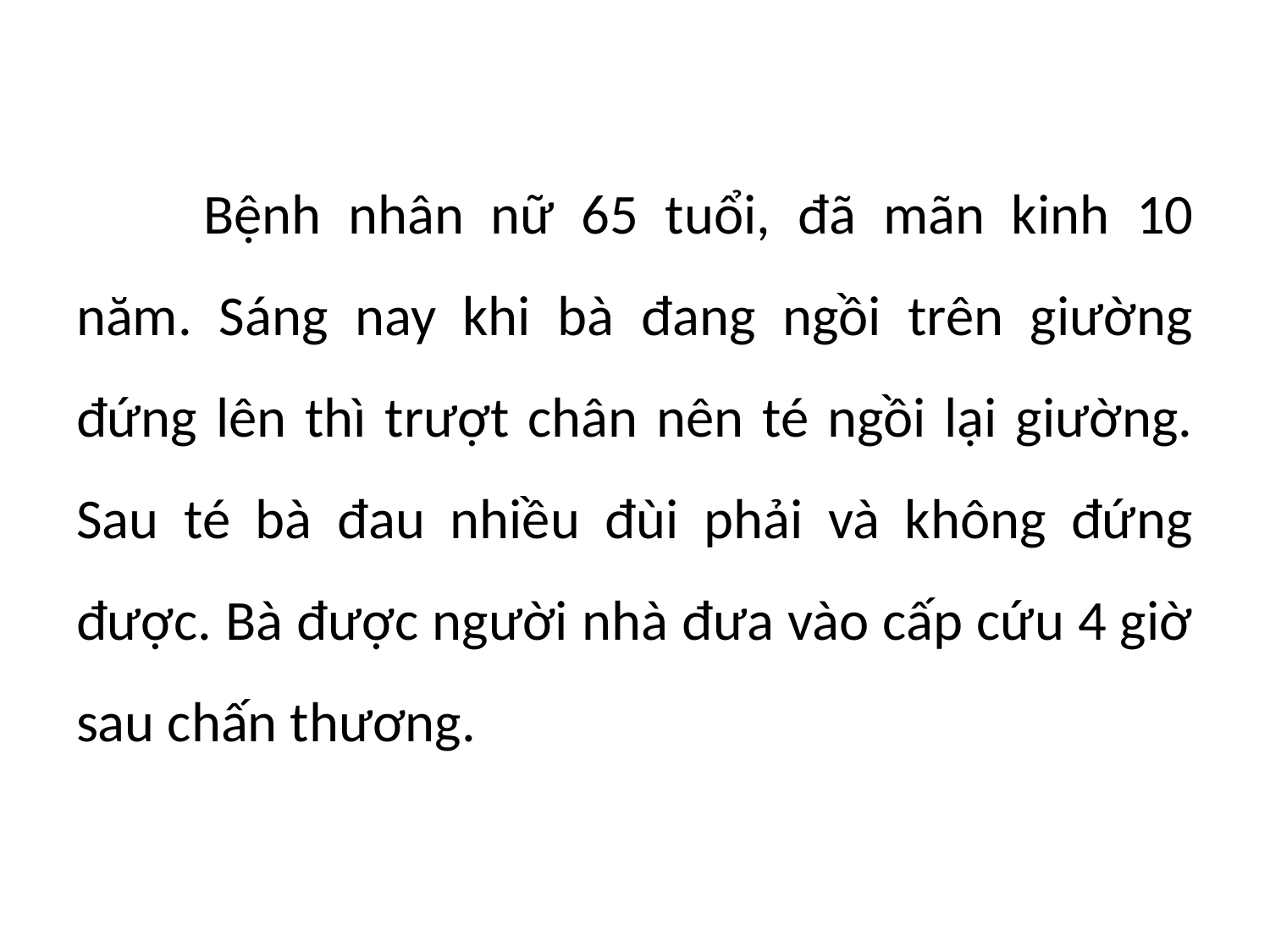

Bệnh nhân nữ 65 tuổi, đã mãn kinh 10 năm. Sáng nay khi bà đang ngồi trên giường đứng lên thì trượt chân nên té ngồi lại giường. Sau té bà đau nhiều đùi phải và không đứng được. Bà được người nhà đưa vào cấp cứu 4 giờ sau chấn thương.